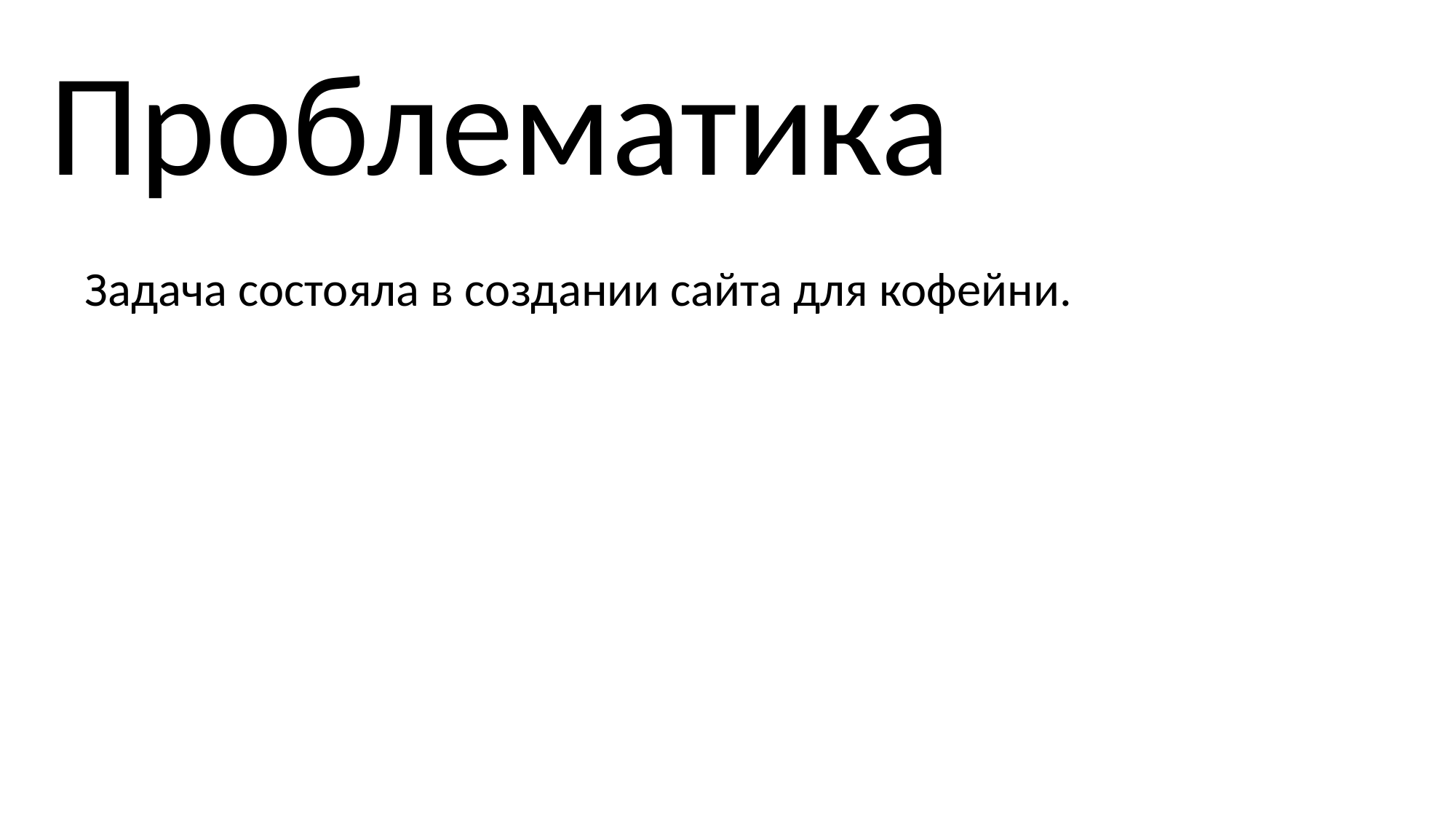

# Проблематика
Задача состояла в создании сайта для кофейни.